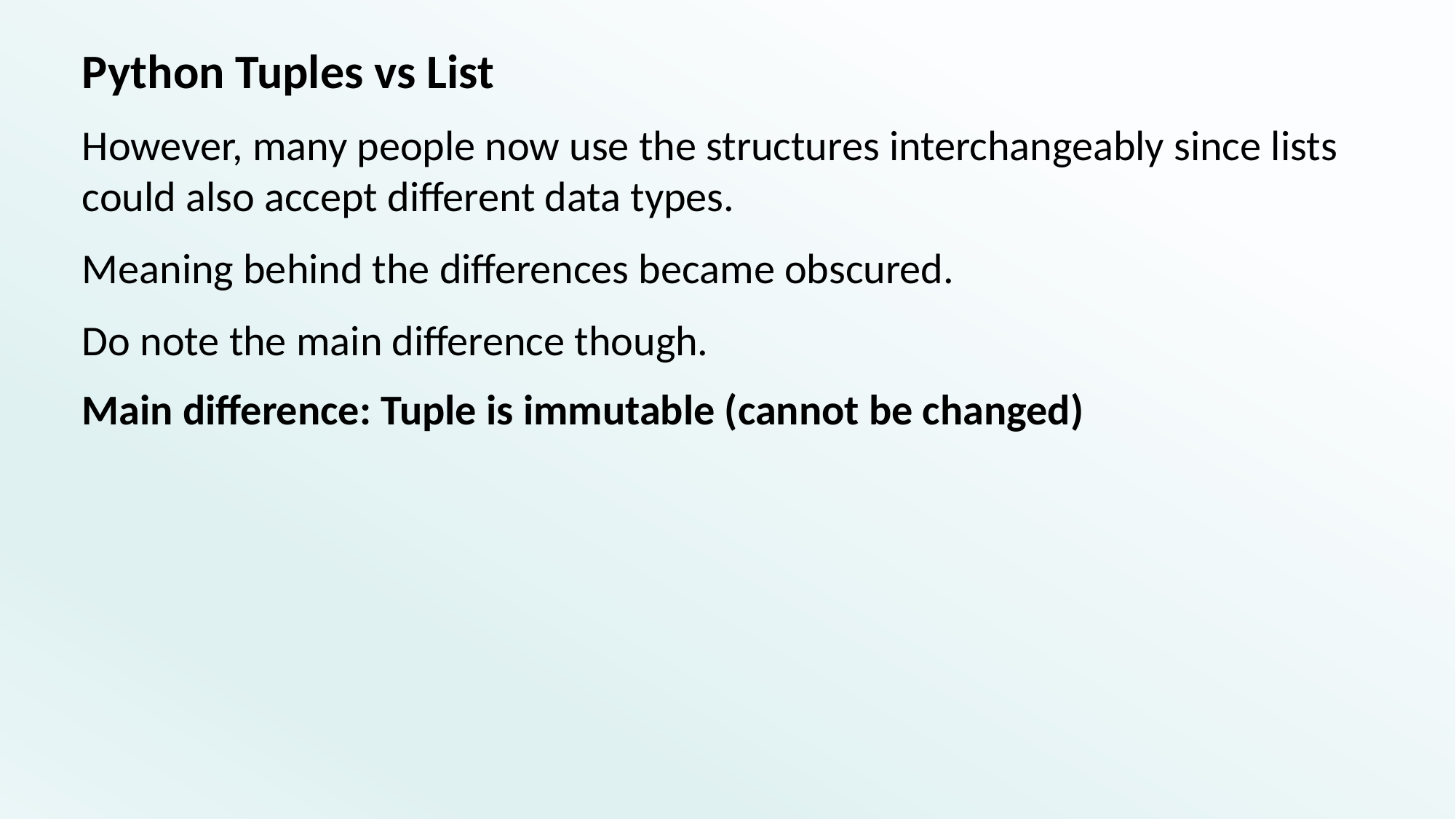

# Python Tuples vs List
However, many people now use the structures interchangeably since lists could also accept different data types.
Meaning behind the differences became obscured.
Do note the main difference though.
Main difference: Tuple is immutable (cannot be changed)